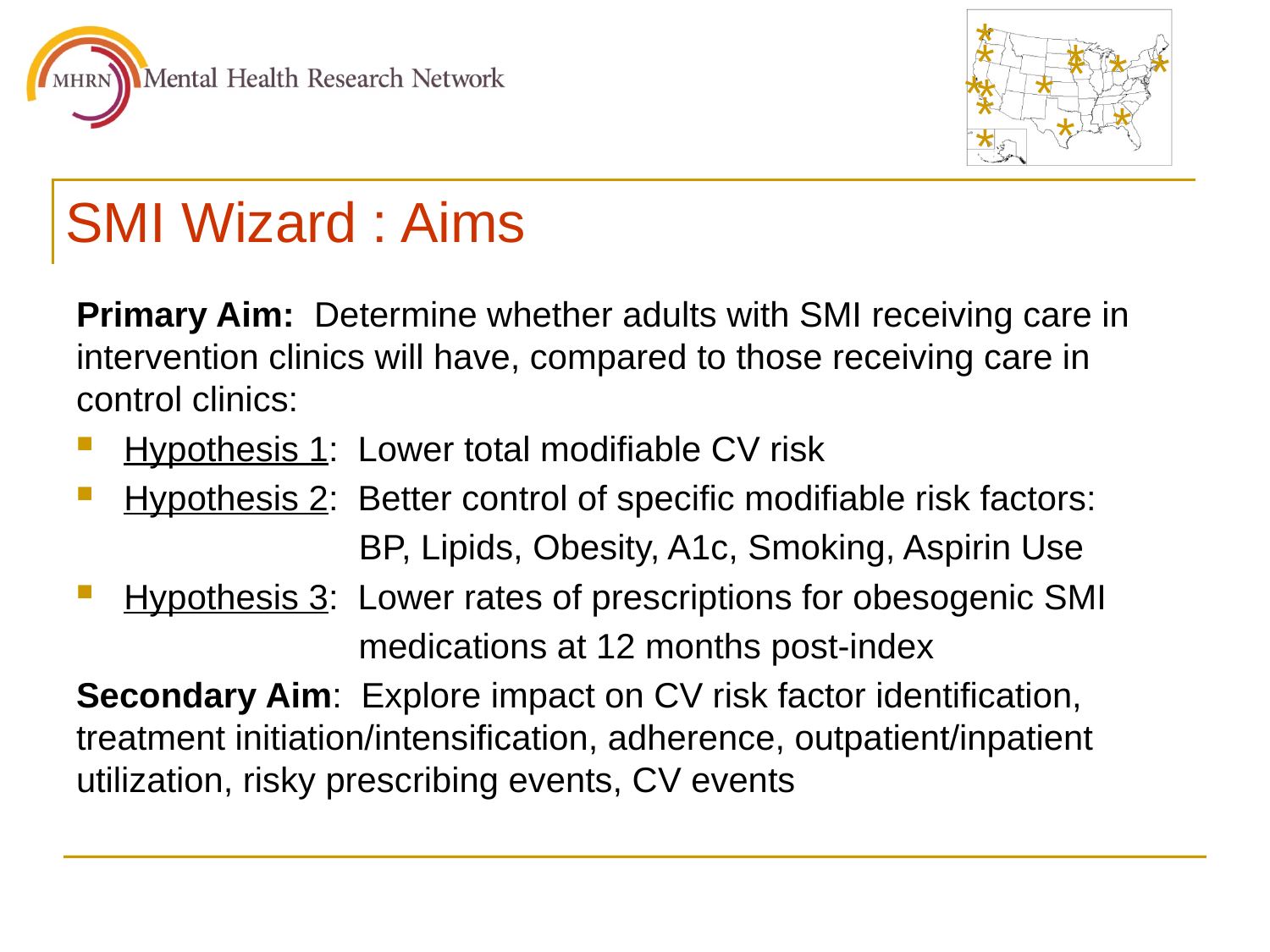

# SMI Wizard : Aims
Primary Aim:  Determine whether adults with SMI receiving care in intervention clinics will have, compared to those receiving care in control clinics:
Hypothesis 1:  Lower total modifiable CV risk
Hypothesis 2:  Better control of specific modifiable risk factors:
	                BP, Lipids, Obesity, A1c, Smoking, Aspirin Use
Hypothesis 3:  Lower rates of prescriptions for obesogenic SMI
                             medications at 12 months post-index
Secondary Aim:  Explore impact on CV risk factor identification, treatment initiation/intensification, adherence, outpatient/inpatient utilization, risky prescribing events, CV events